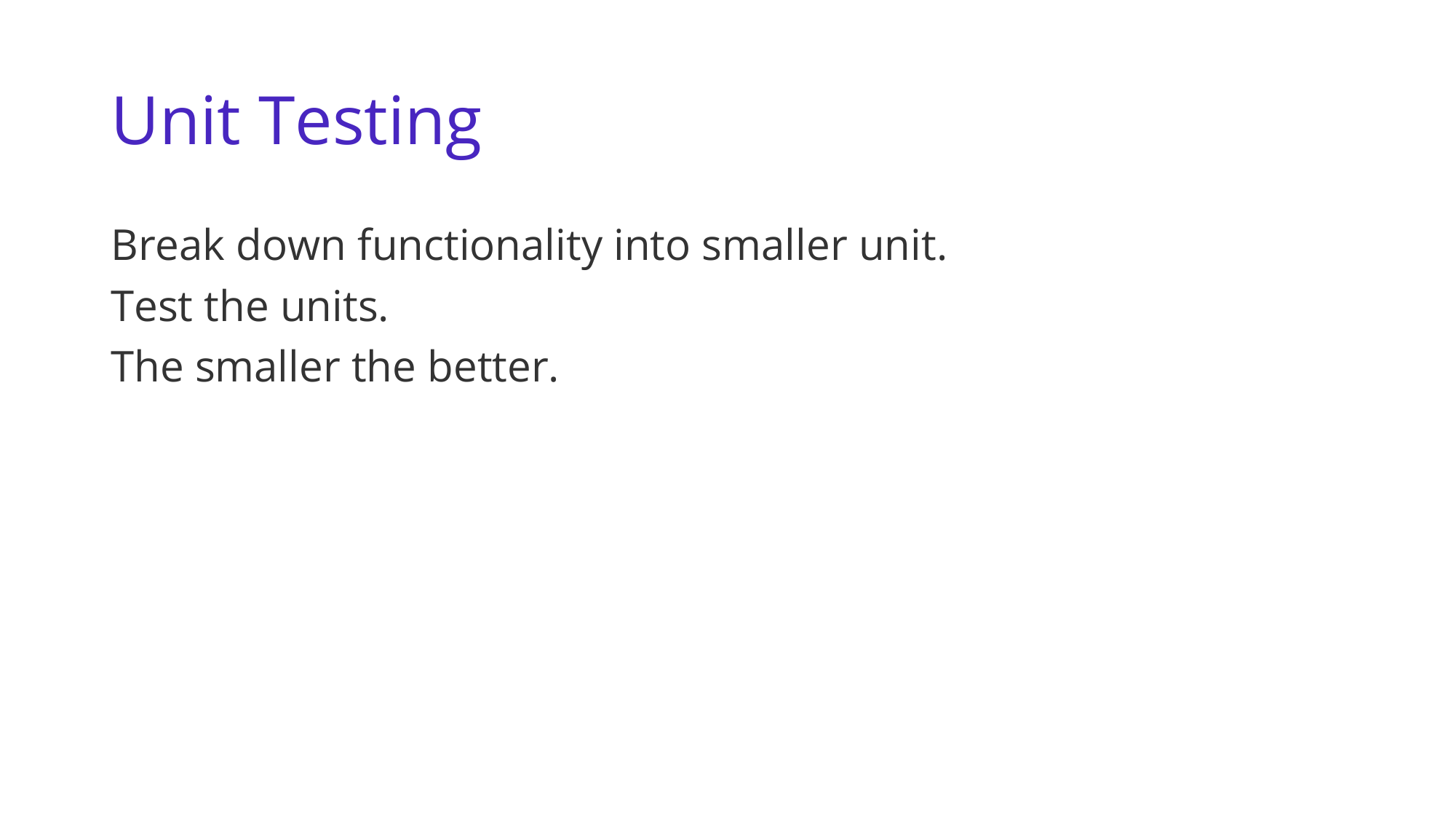

# Unit Testing
Break down functionality into smaller unit.
Test the units.
The smaller the better.